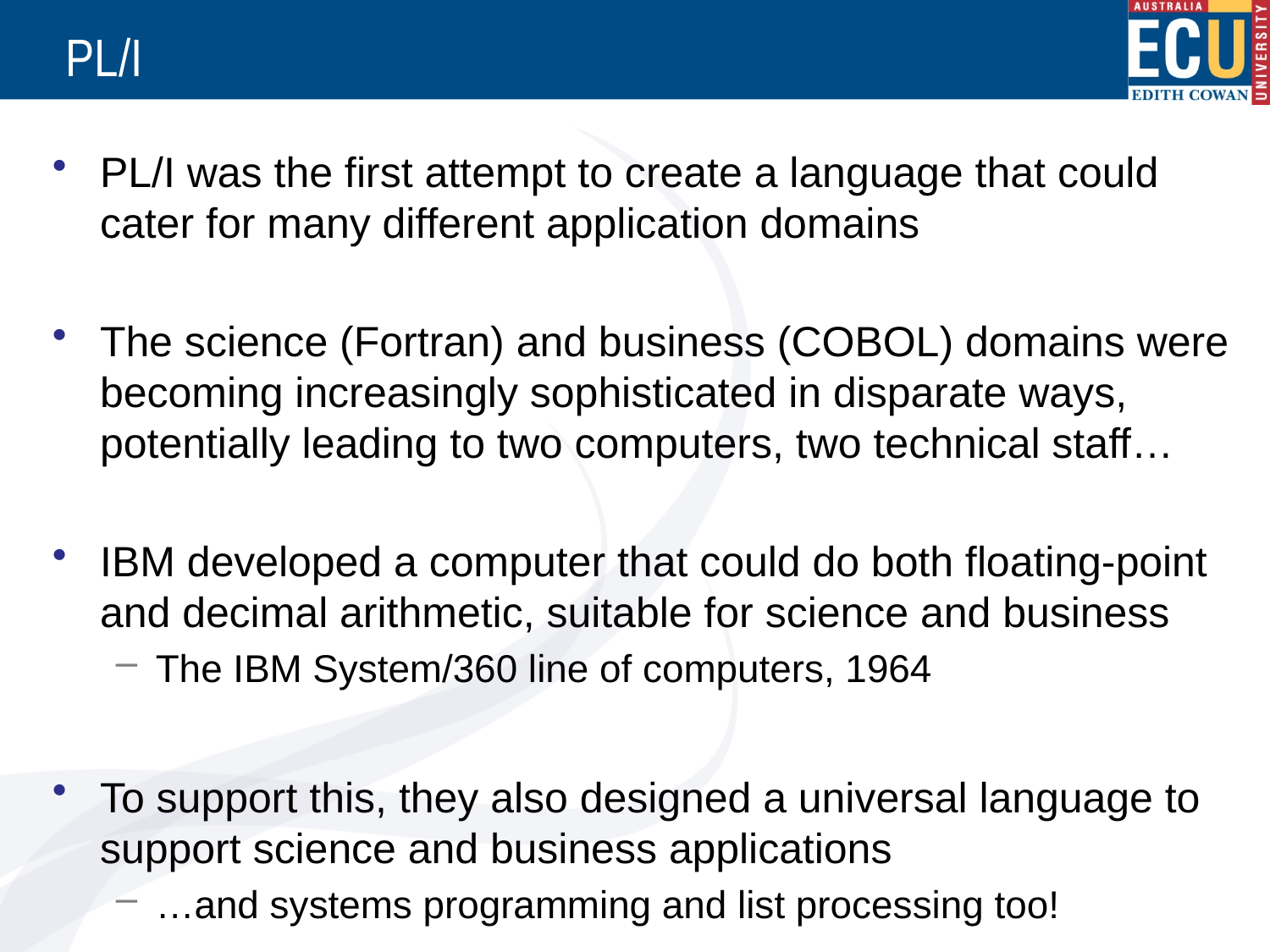

# PL/I
PL/I was the first attempt to create a language that could cater for many different application domains

The science (Fortran) and business (COBOL) domains were becoming increasingly sophisticated in disparate ways, potentially leading to two computers, two technical staff…

IBM developed a computer that could do both floating-point and decimal arithmetic, suitable for science and business
The IBM System/360 line of computers, 1964

To support this, they also designed a universal language to support science and business applications
…and systems programming and list processing too!